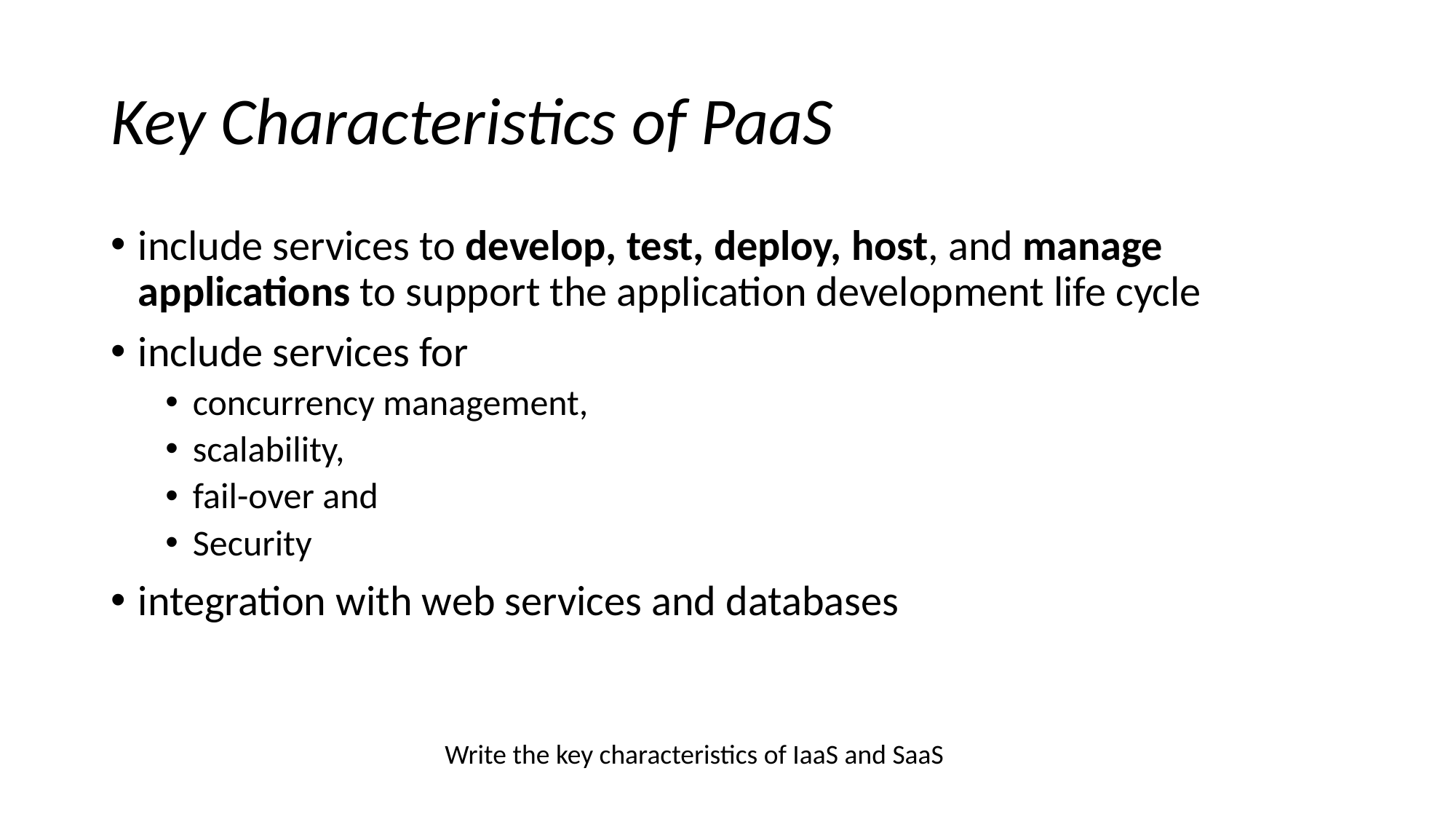

# Key Characteristics of PaaS
include services to develop, test, deploy, host, and manage applications to support the application development life cycle
include services for
concurrency management,
scalability,
fail-over and
Security
integration with web services and databases

Write the key characteristics of IaaS and SaaS